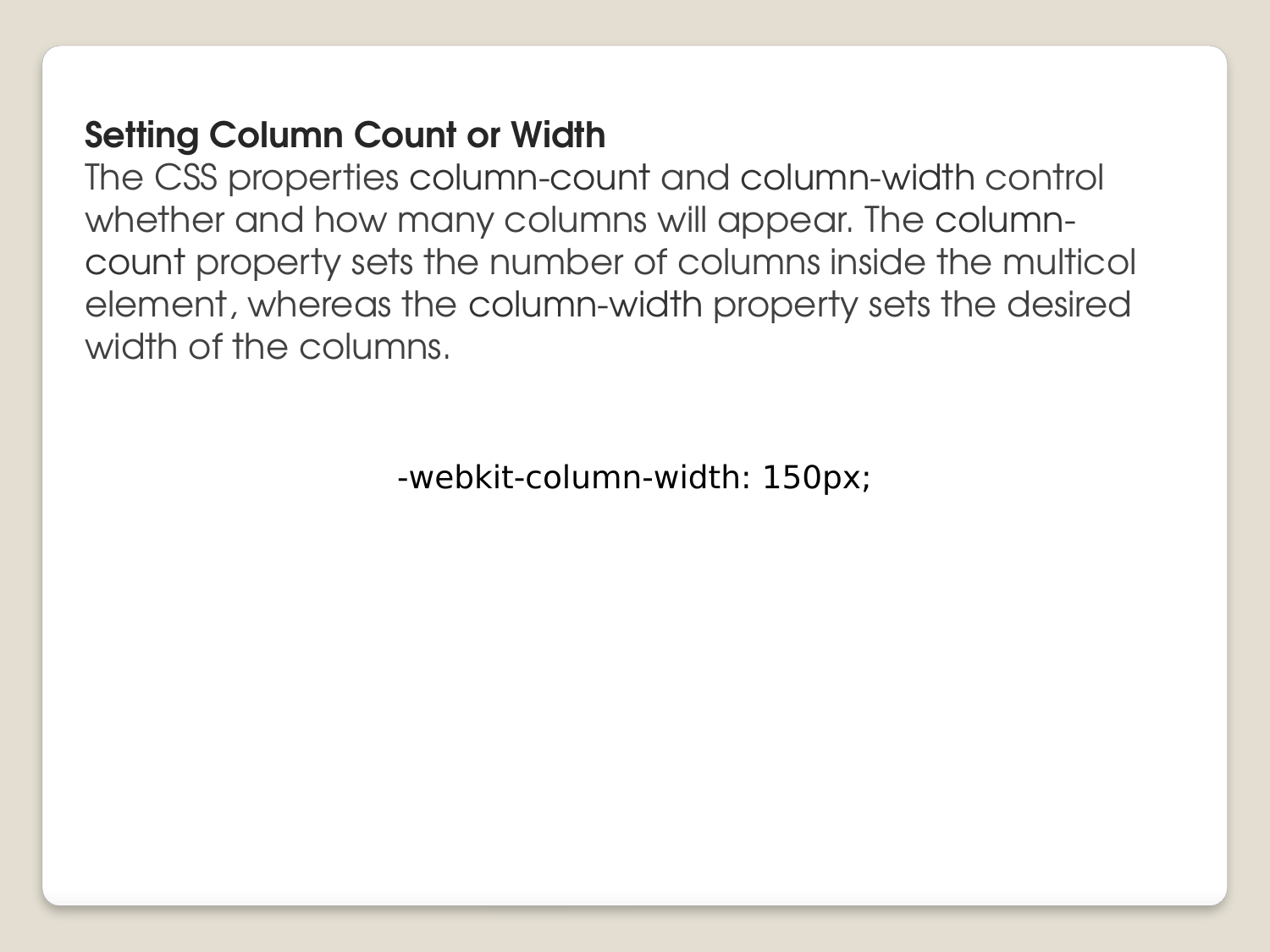

Setting Column Count or Width
The CSS properties column-count and column-width control whether and how many columns will appear. The column-count property sets the number of columns inside the multicol element, whereas the column-width property sets the desired width of the columns.
-webkit-column-width: 150px;